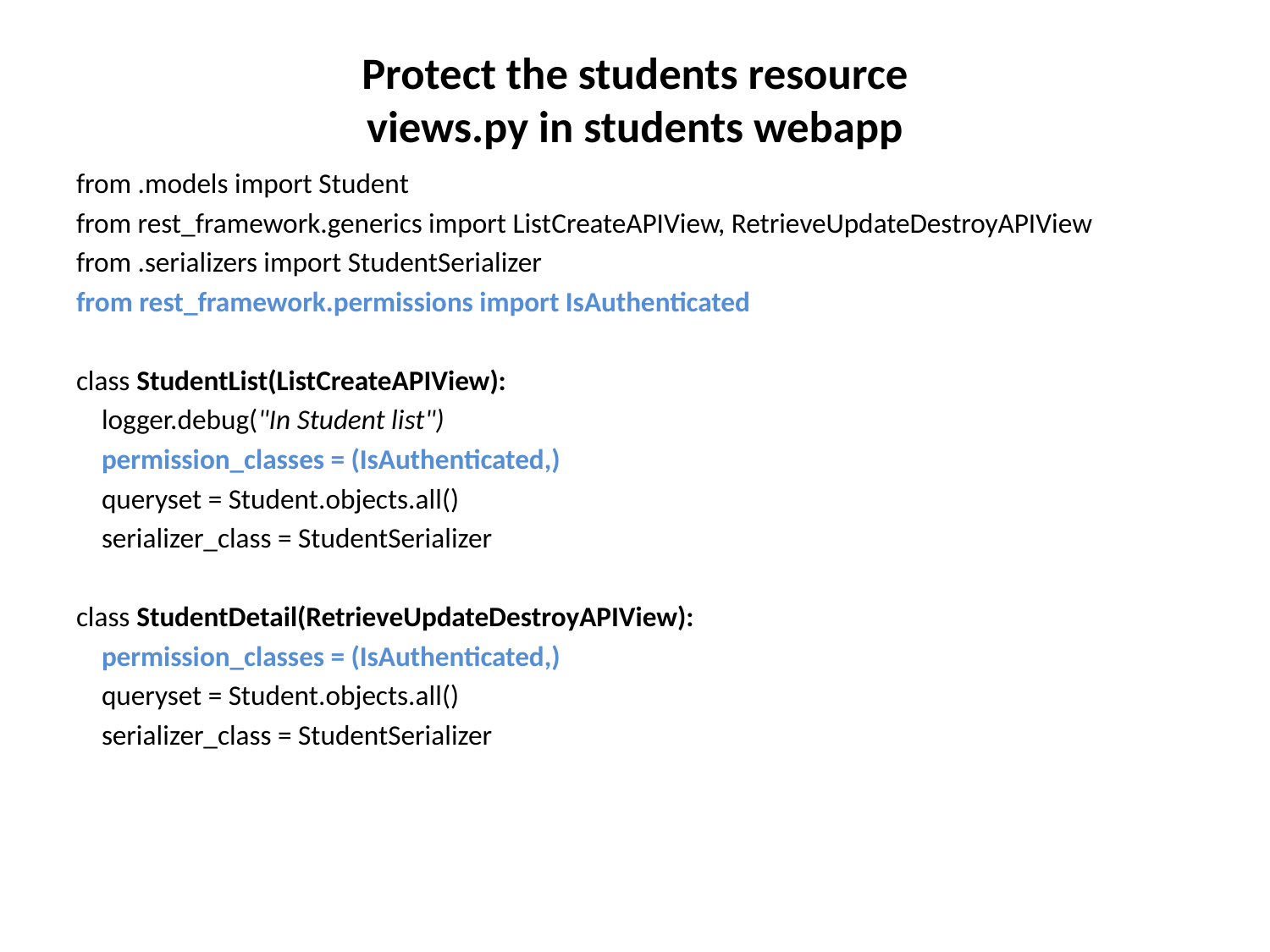

# Protect the students resource views.py in students webapp
from .models import Student
from rest_framework.generics import ListCreateAPIView, RetrieveUpdateDestroyAPIView
from .serializers import StudentSerializer
from rest_framework.permissions import IsAuthenticated

class StudentList(ListCreateAPIView):
    logger.debug("In Student list")
    permission_classes = (IsAuthenticated,)
    queryset = Student.objects.all()
    serializer_class = StudentSerializer

class StudentDetail(RetrieveUpdateDestroyAPIView):
    permission_classes = (IsAuthenticated,)
    queryset = Student.objects.all()
    serializer_class = StudentSerializer